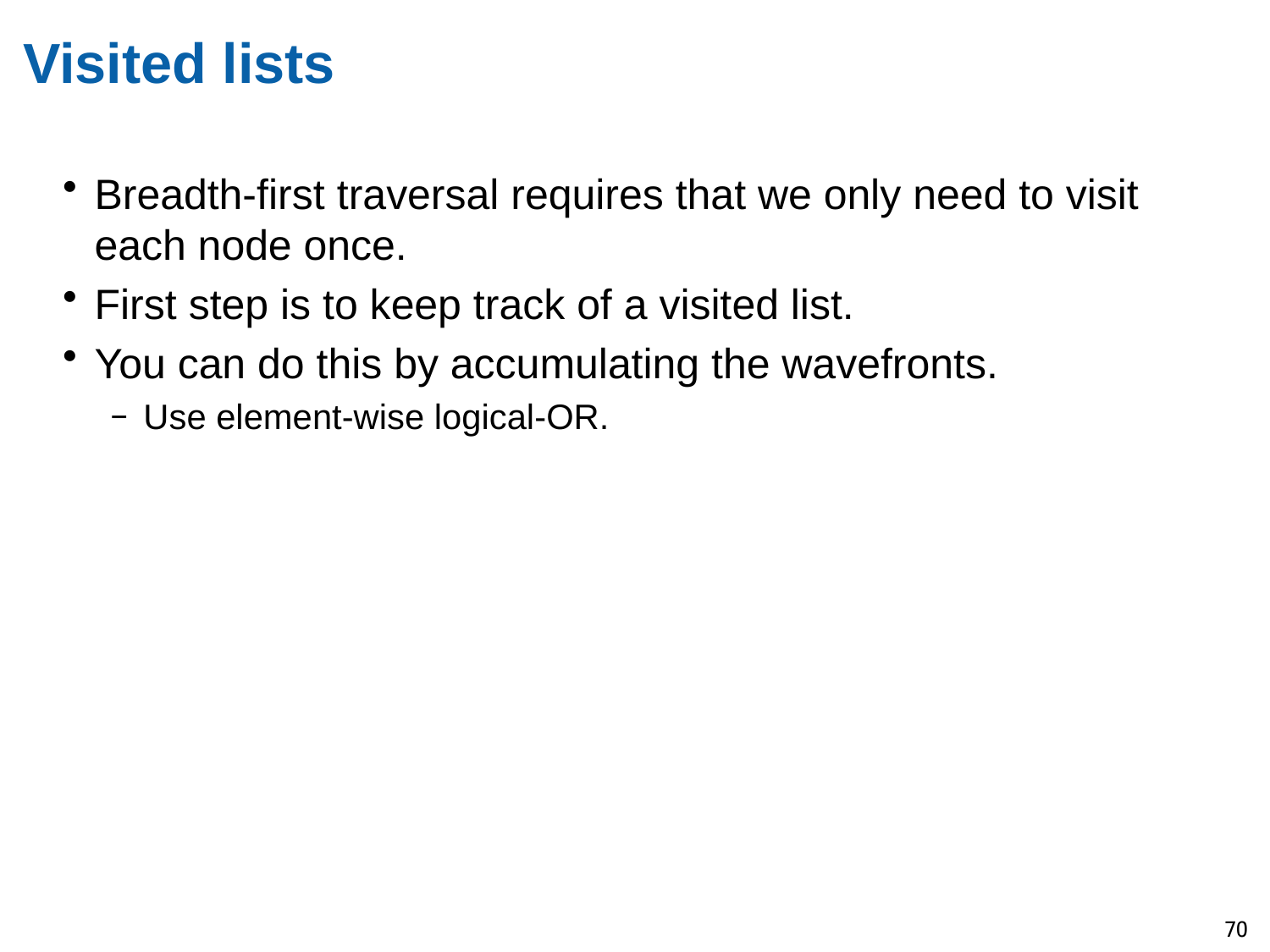

# Visited lists
Breadth-first traversal requires that we only need to visit each node once.
First step is to keep track of a visited list.
You can do this by accumulating the wavefronts.
Use element-wise logical-OR.
70